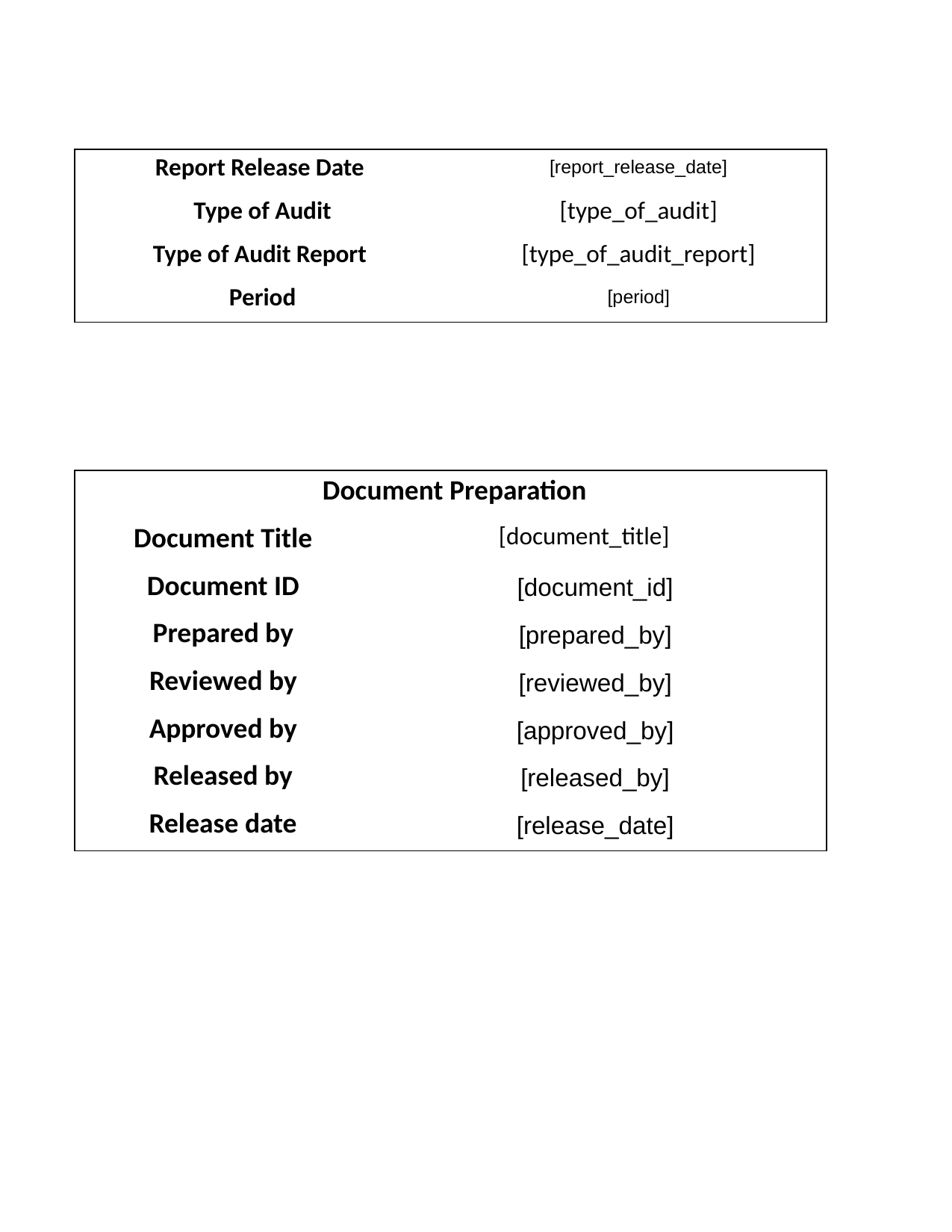

| Report Release Date | [report\_release\_date] |
| --- | --- |
| Type of Audit | [type\_of\_audit] |
| Type of Audit Report | [type\_of\_audit\_report] |
| Period | [period] |
| Document Preparation |  |
| --- | --- |
| Document Title | [document\_title] |
| Document ID | [document\_id] |
| Prepared by | [prepared\_by] |
| Reviewed by | [reviewed\_by] |
| Approved by | [approved\_by] |
| Released by | [released\_by] |
| Release date | [release\_date] |
2
© 2025 Emicron and/or its affiliates. All rights reserved.